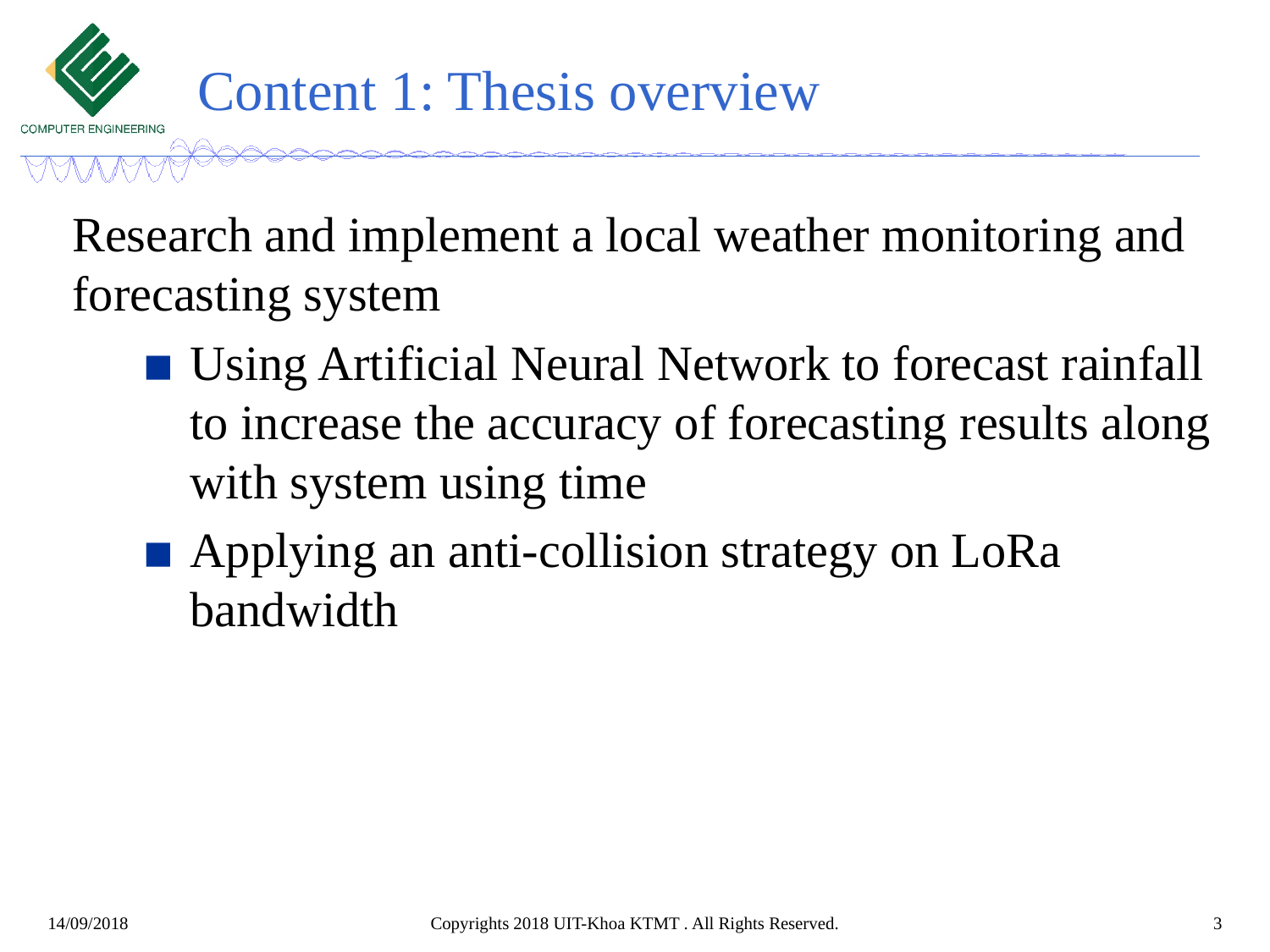

# Content 1: Thesis overview
Research and implement a local weather monitoring and forecasting system
Using Artificial Neural Network to forecast rainfall to increase the accuracy of forecasting results along with system using time
Applying an anti-collision strategy on LoRa bandwidth
Copyrights 2018 UIT-Khoa KTMT . All Rights Reserved.
3
14/09/2018